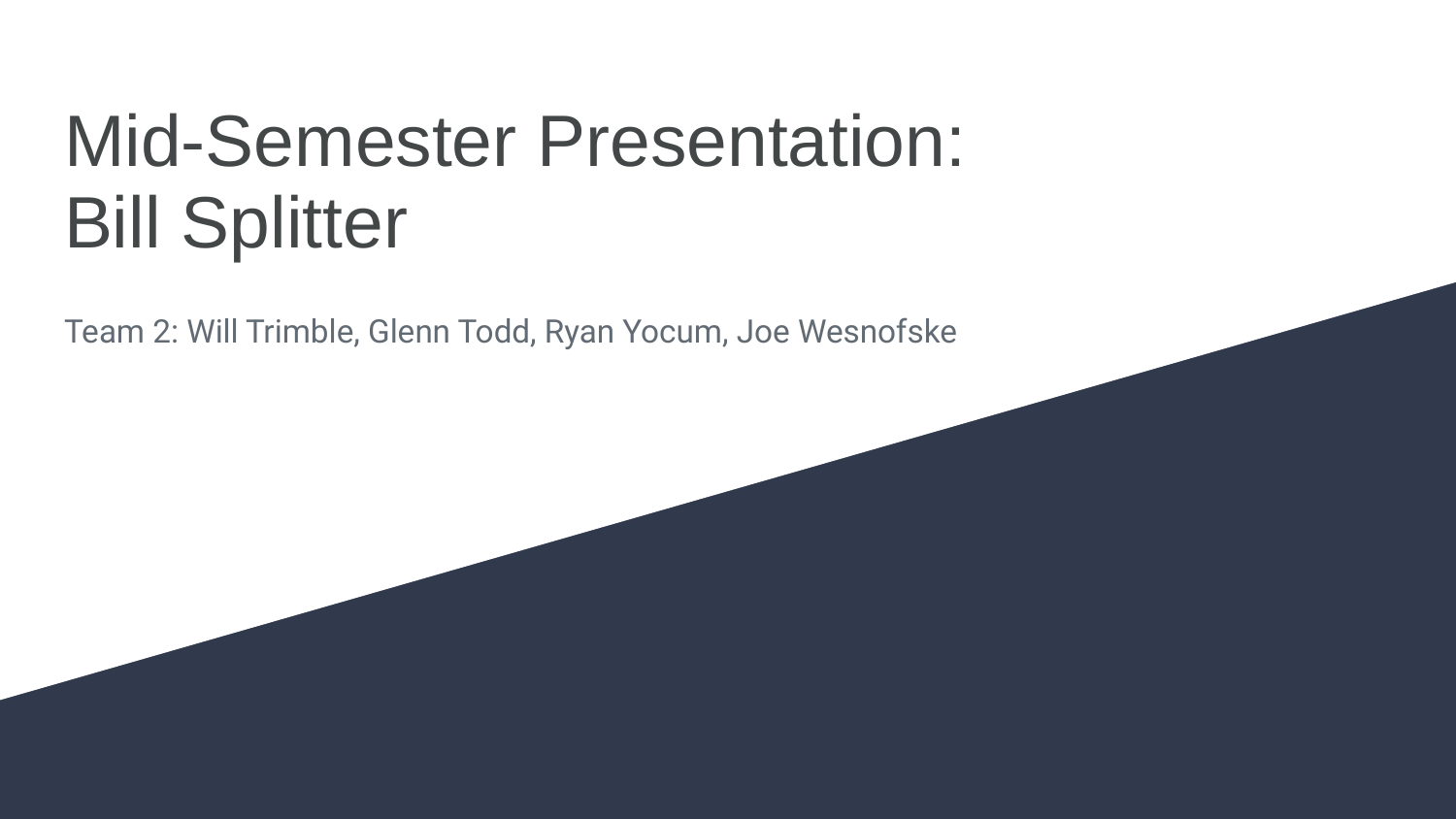

# Mid-Semester Presentation:
Bill Splitter
Team 2: Will Trimble, Glenn Todd, Ryan Yocum, Joe Wesnofske